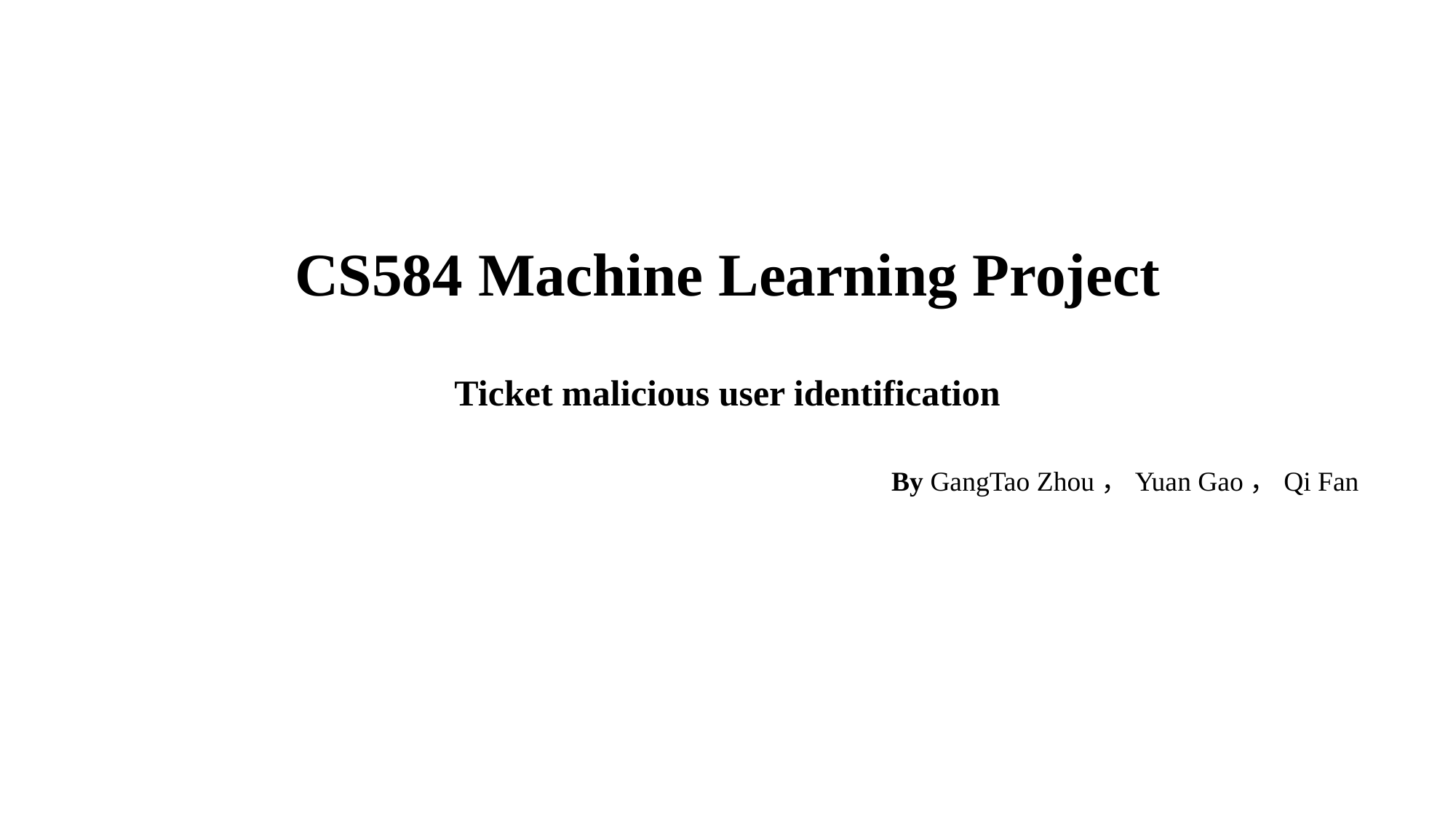

# CS584 Machine Learning Project Ticket malicious user identification
By GangTao Zhou，Yuan Gao，Qi Fan